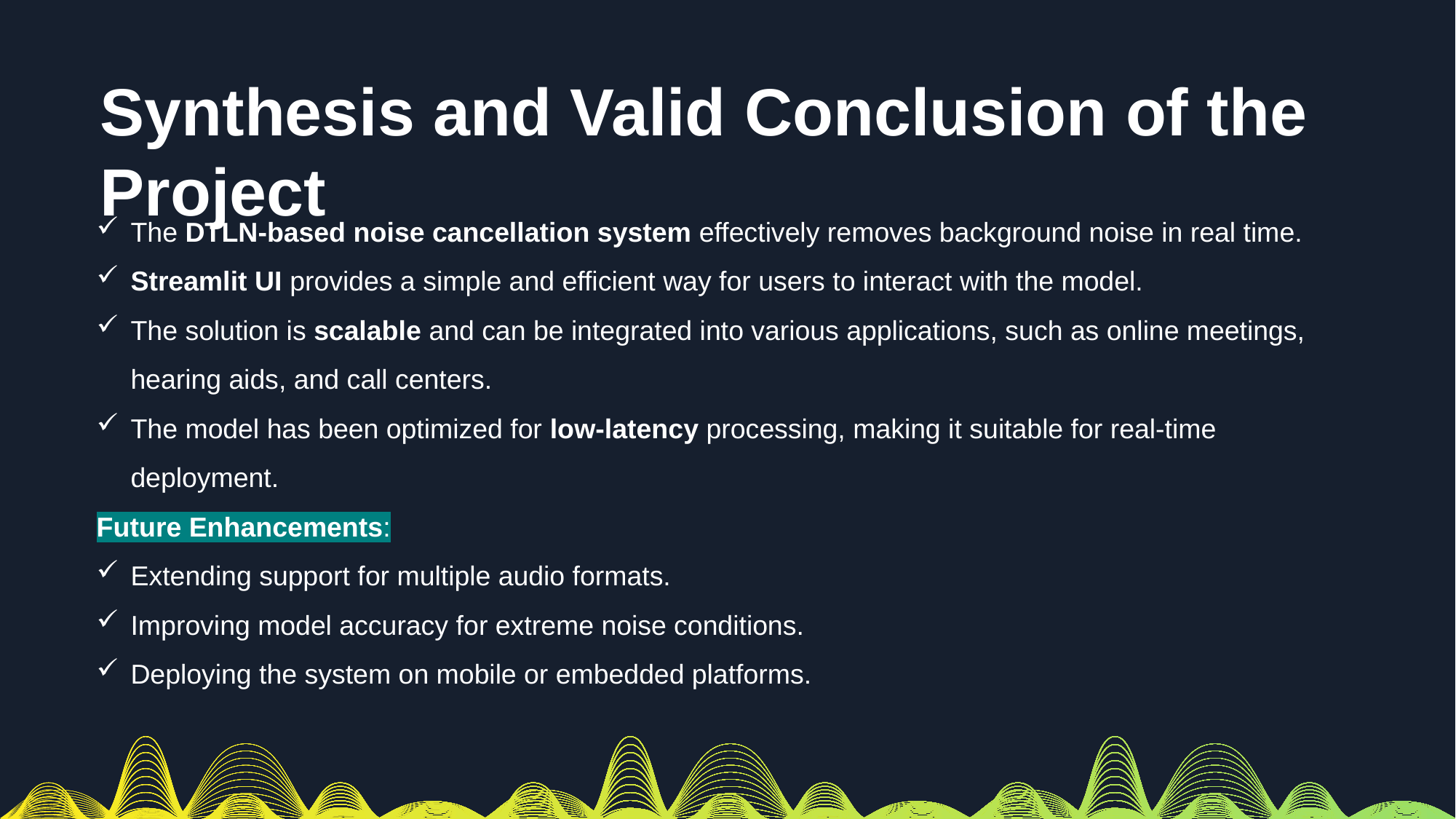

# Synthesis and Valid Conclusion of the Project
The DTLN-based noise cancellation system effectively removes background noise in real time.
Streamlit UI provides a simple and efficient way for users to interact with the model.
The solution is scalable and can be integrated into various applications, such as online meetings, hearing aids, and call centers.
The model has been optimized for low-latency processing, making it suitable for real-time deployment.
Future Enhancements:
Extending support for multiple audio formats.
Improving model accuracy for extreme noise conditions.
Deploying the system on mobile or embedded platforms.